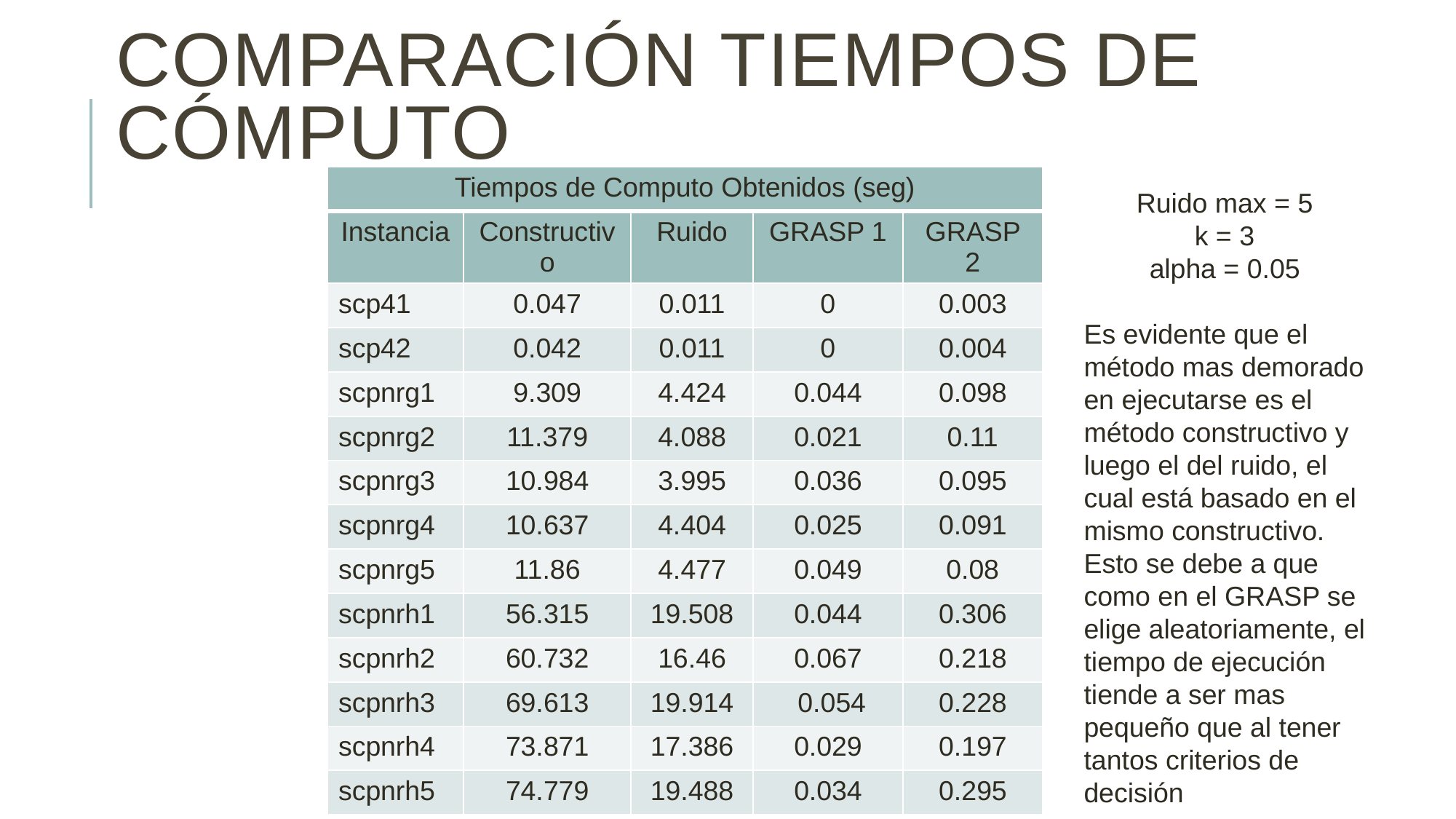

# Comparación Tiempos DE CÓMPUTO

Ruido max = 5
k = 3
alpha = 0.05

Es evidente que el método mas demorado en ejecutarse es el método constructivo y luego el del ruido, el cual está basado en el mismo constructivo. Esto se debe a que como en el GRASP se elige aleatoriamente, el tiempo de ejecución tiende a ser mas pequeño que al tener tantos criterios de decisión
| Tiempos de Computo Obtenidos (seg) |  |  |  |  |
| --- | --- | --- | --- | --- |
| Instancia | Constructivo | Ruido | GRASP 1 | GRASP 2 |
| scp41 | 0.047 | 0.011 | 0 | 0.003 |
| scp42 | 0.042 | 0.011 | 0 | 0.004 |
| scpnrg1 | 9.309 | 4.424 | 0.044 | 0.098 |
| scpnrg2 | 11.379 | 4.088 | 0.021 | 0.11 |
| scpnrg3 | 10.984 | 3.995 | 0.036 | 0.095 |
| scpnrg4 | 10.637 | 4.404 | 0.025 | 0.091 |
| scpnrg5 | 11.86 | 4.477 | 0.049 | 0.08 |
| scpnrh1 | 56.315 | 19.508 | 0.044 | 0.306 |
| scpnrh2 | 60.732 | 16.46 | 0.067 | 0.218 |
| scpnrh3 | 69.613 | 19.914 | 0.054 | 0.228 |
| scpnrh4 | 73.871 | 17.386 | 0.029 | 0.197 |
| scpnrh5 | 74.779 | 19.488 | 0.034 | 0.295 |